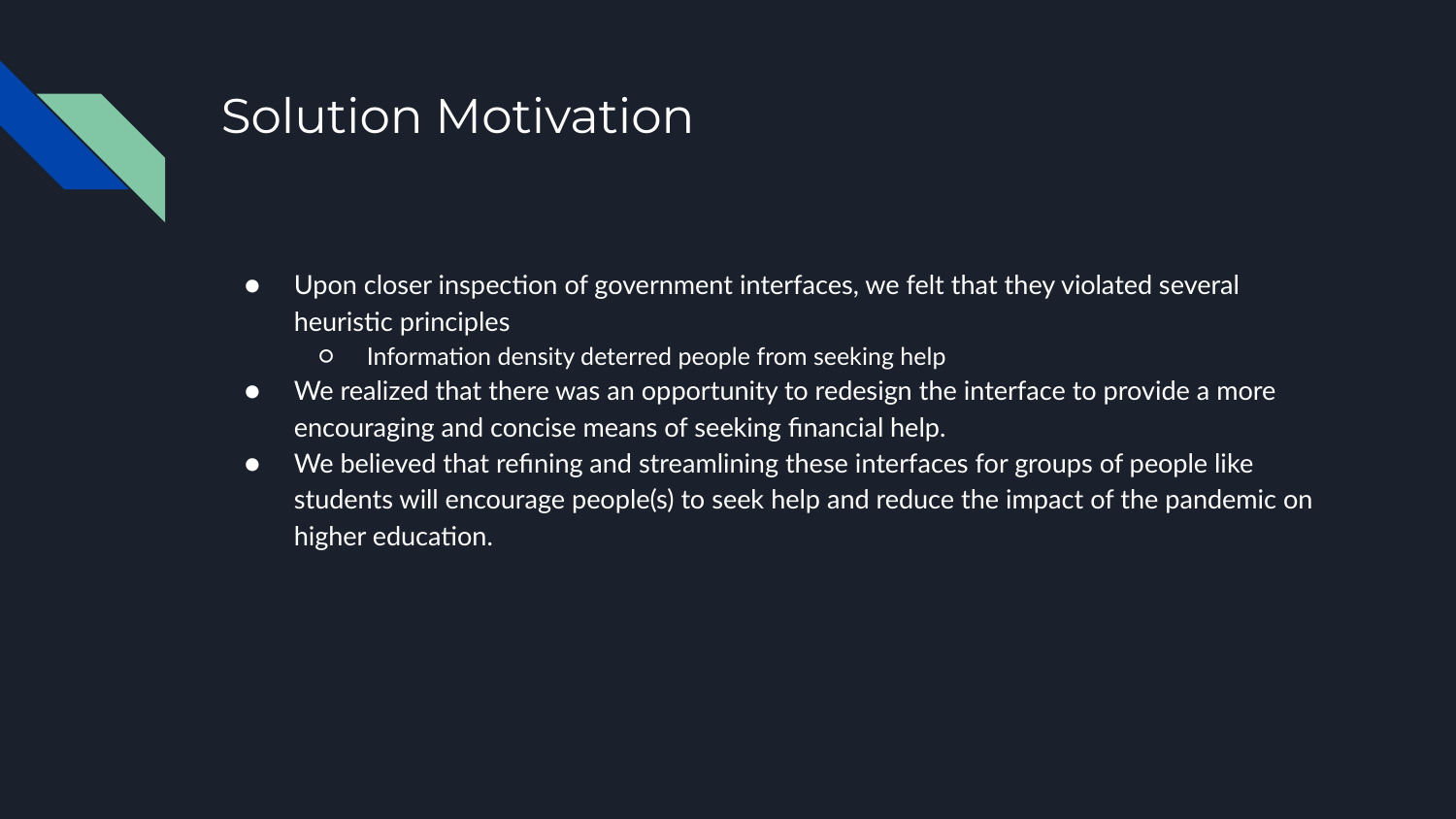

# Solution Motivation

Upon closer inspection of government interfaces, we felt that they violated several heuristic principles
Information density deterred people from seeking help
We realized that there was an opportunity to redesign the interface to provide a more encouraging and concise means of seeking financial help.
We believed that refining and streamlining these interfaces for groups of people like students will encourage people(s) to seek help and reduce the impact of the pandemic on higher education.